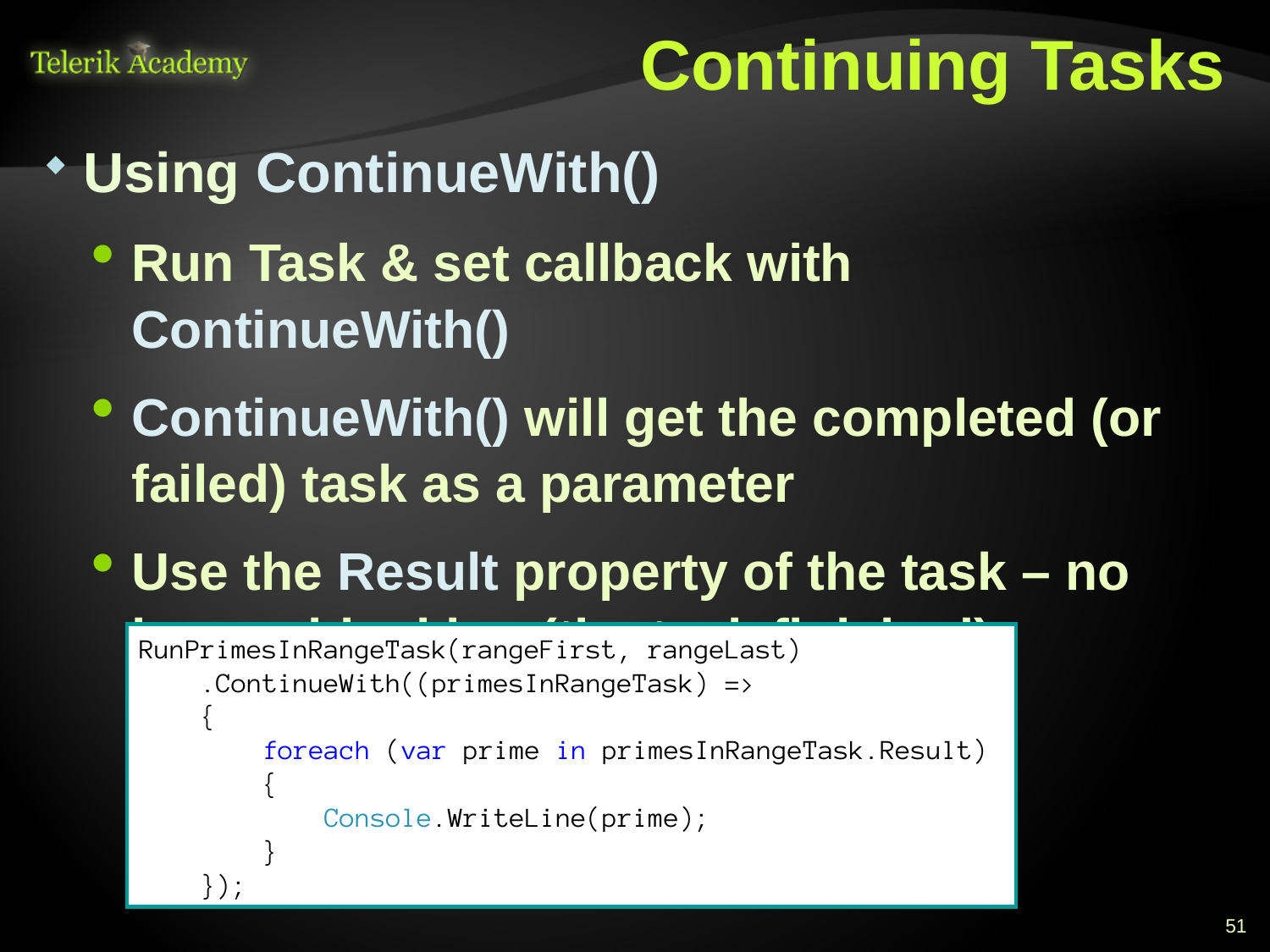

# Continuing Tasks
Using ContinueWith()
Run Task & set callback with ContinueWith()
ContinueWith() will get the completed (or failed) task as a parameter
Use the Result property of the task – no longer blocking (the task finished)
RunPrimesInRangeTask(rangeFirst, rangeLast)
    .ContinueWith((primesInRangeTask) =>
    {
        foreach (var prime in primesInRangeTask.Result)
        {
            Console.WriteLine(prime);
        }
    });
51